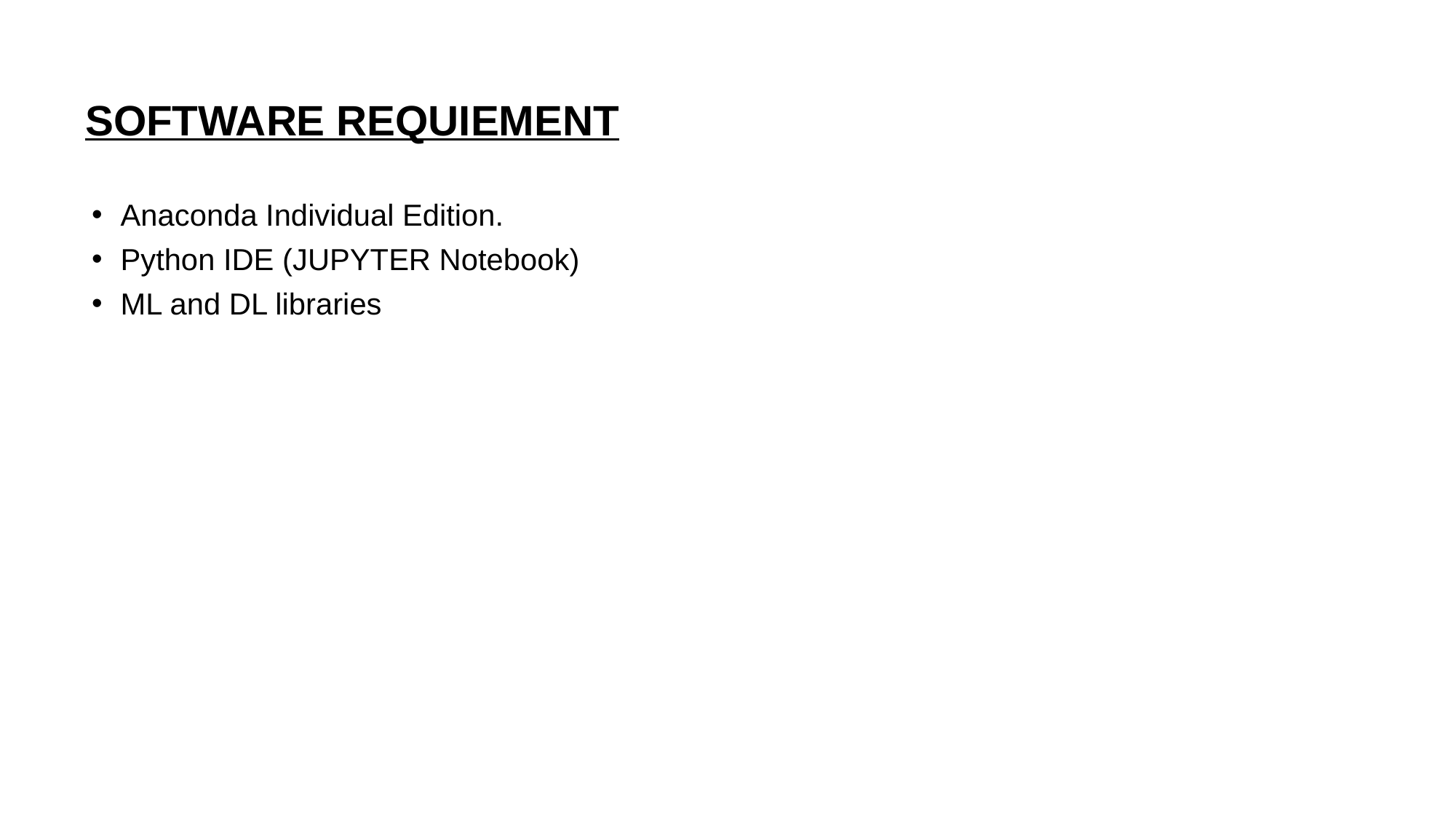

# SOFTWARE REQUIEMENT
 Anaconda Individual Edition.
 Python IDE (JUPYTER Notebook)
 ML and DL libraries